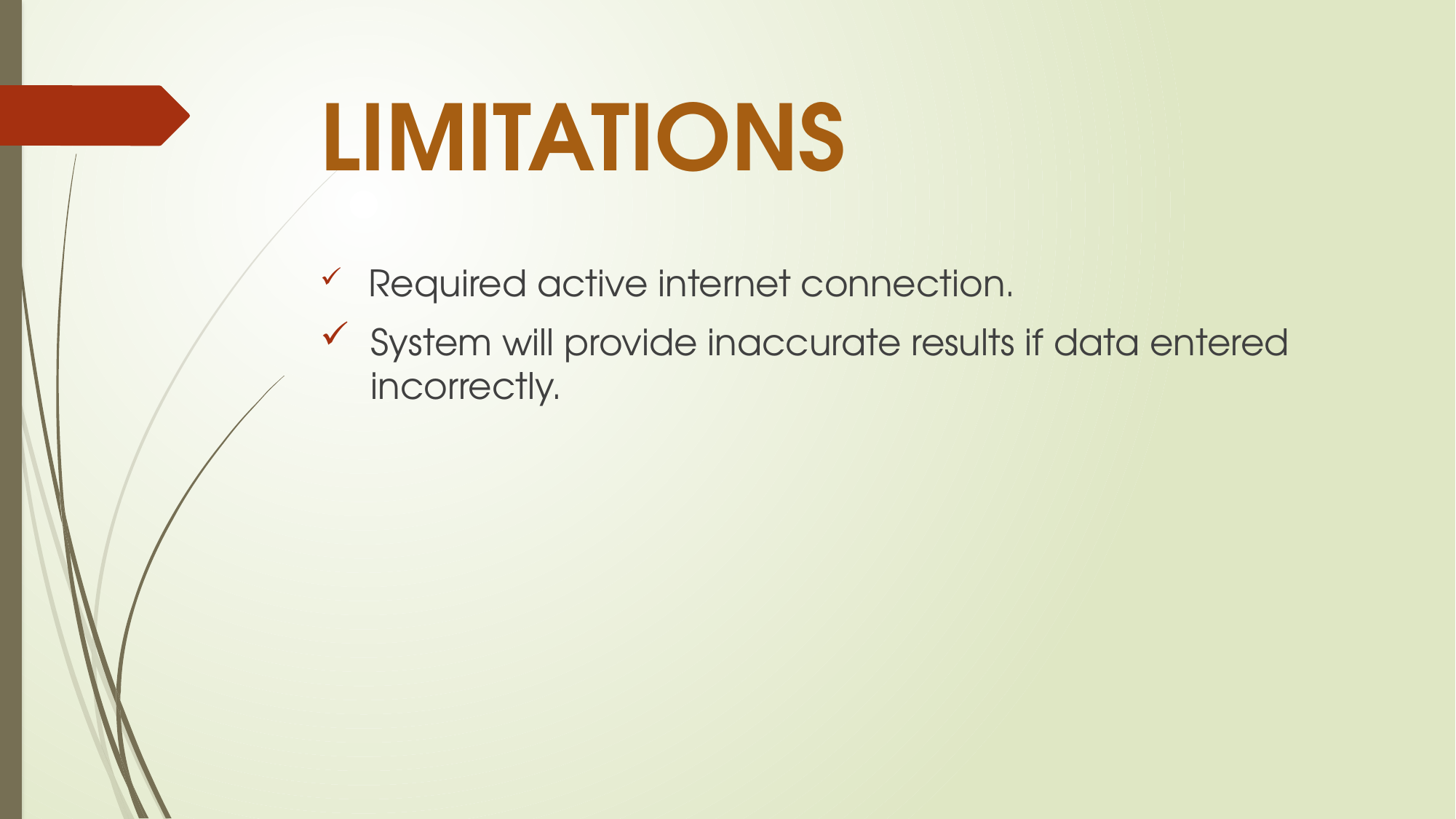

# LIMITATIONS
 Required active internet connection.
 System will provide inaccurate results if data entered         incorrectly.